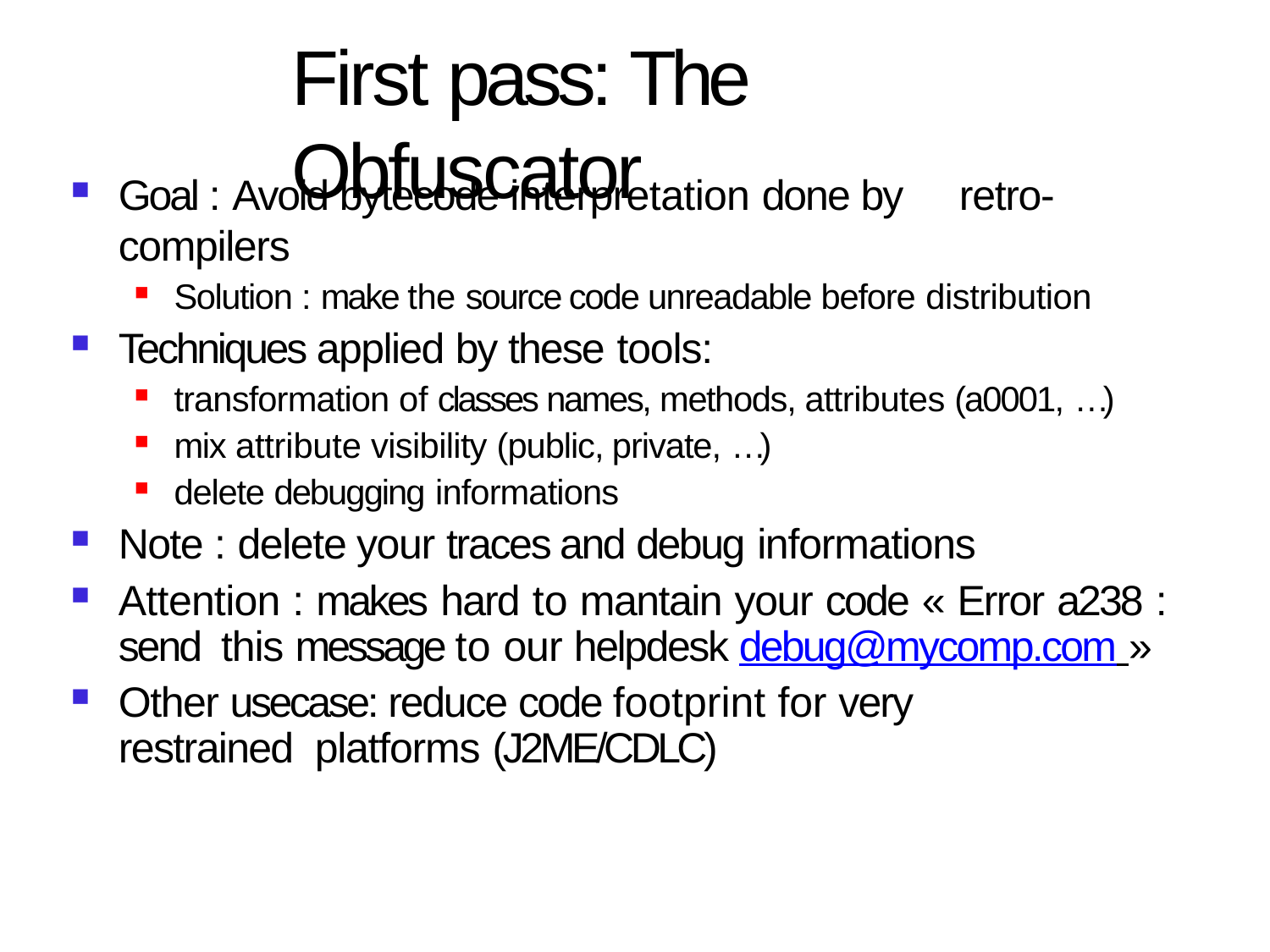

# First pass: The Obfuscator
Goal : Avoid bytecode interpretation done by	retro-compilers
Solution : make the source code unreadable before distribution
Techniques applied by these tools:
transformation of classes names, methods, attributes (a0001, …)
mix attribute visibility (public, private, …)
delete debugging informations
Note : delete your traces and debug informations
Attention : makes hard to mantain your code « Error a238 : send  this message to our helpdesk debug@mycomp.com »
Other usecase: reduce code footprint for very restrained  platforms (J2ME/CDLC)